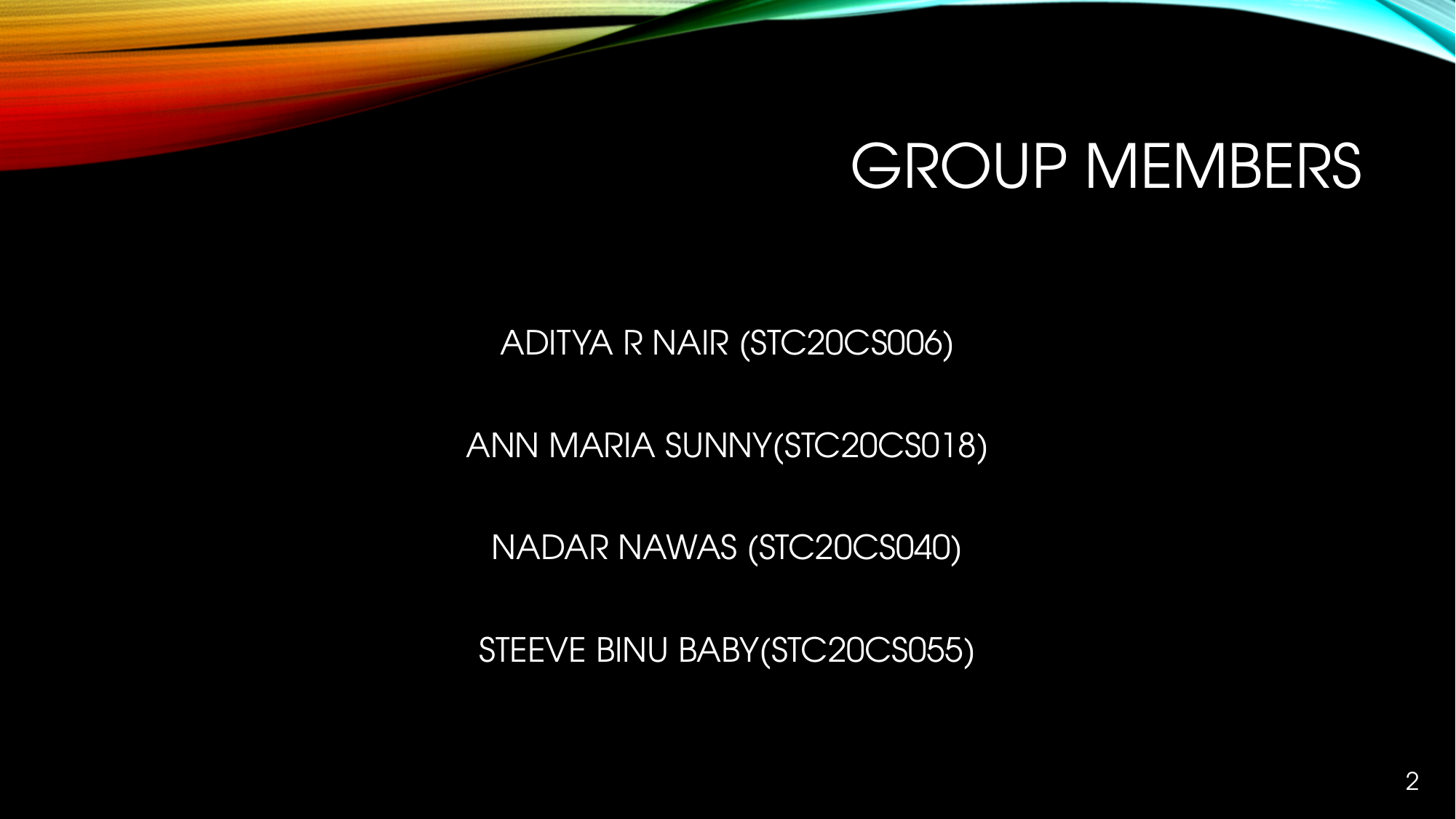

# GROUP MEMBERS

ADITYA R NAIR (STC20CS006)

ANN MARIA SUNNY(STC20CS018)

NADAR NAWAS (STC20CS040)

STEEVE BINU BABY(STC20CS055)
2